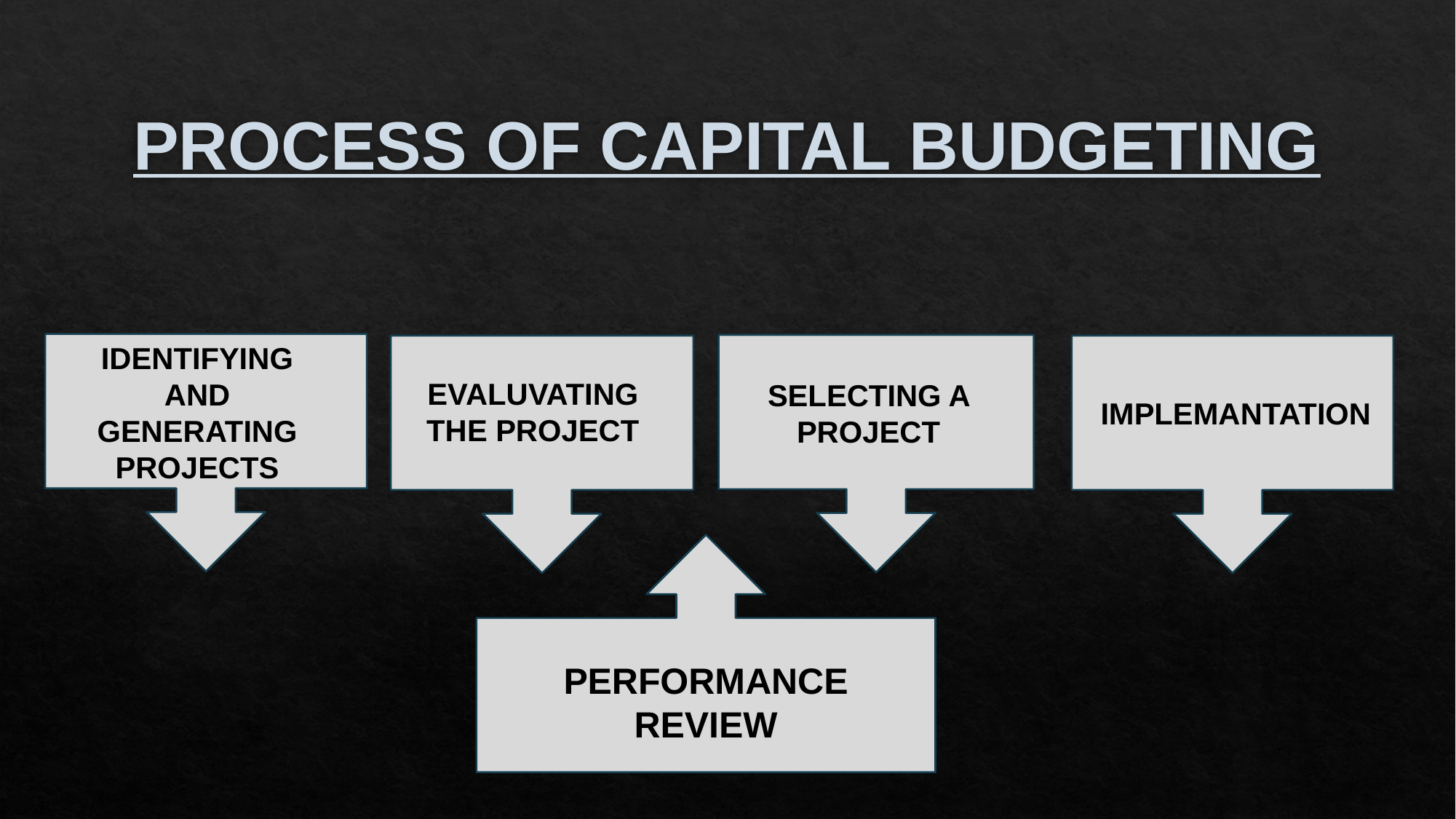

# PROCESS OF CAPITAL BUDGETING

IDENTIFYING AND GENERATING PROJECTS

EVALUVATING THE PROJECT
SELECTING A PROJECT
IMPLEMANTATION

PERFORMANCE REVIEW